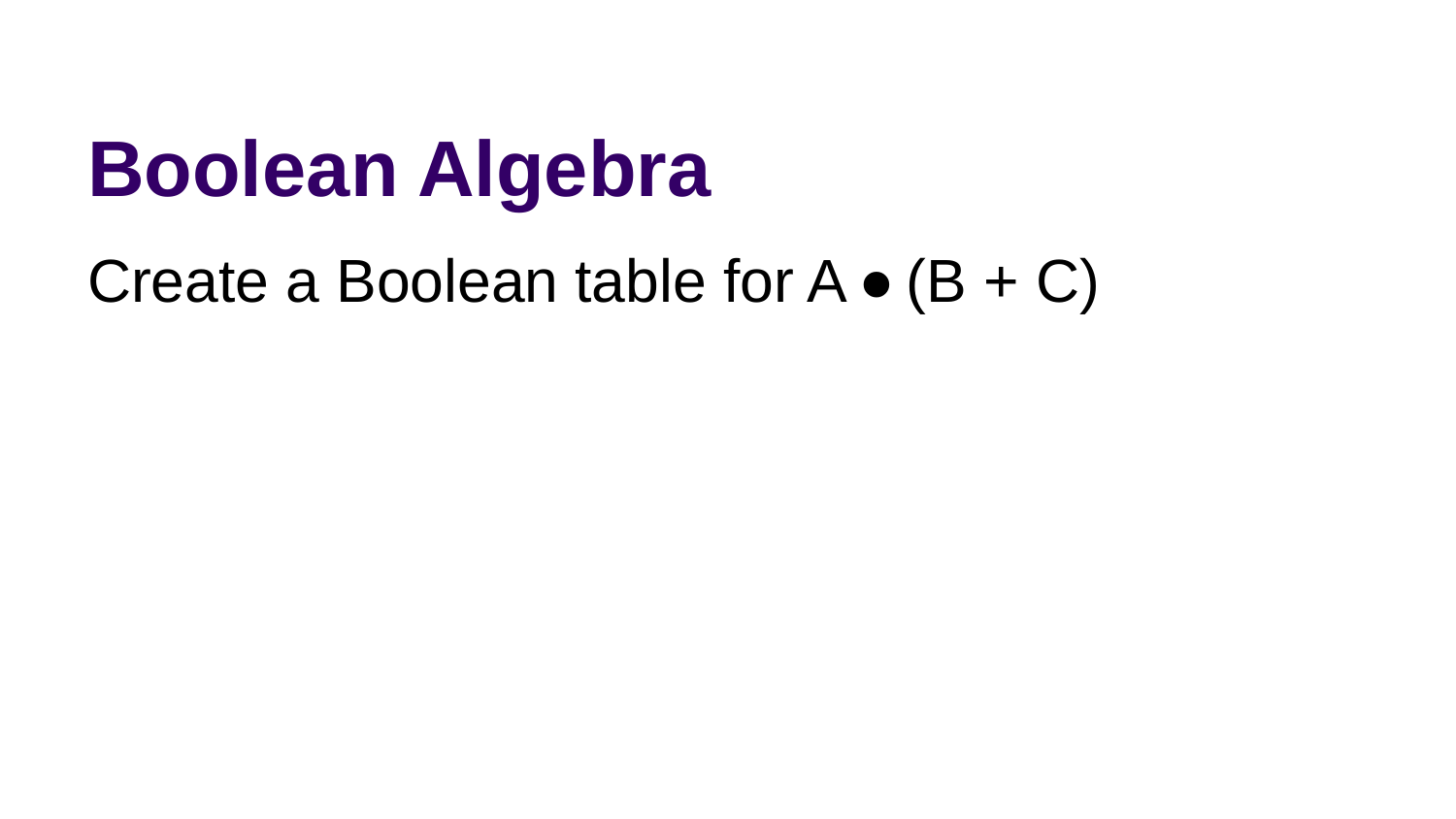

# Boolean Algebra

Create a Boolean table for A ⦁ (B + C)